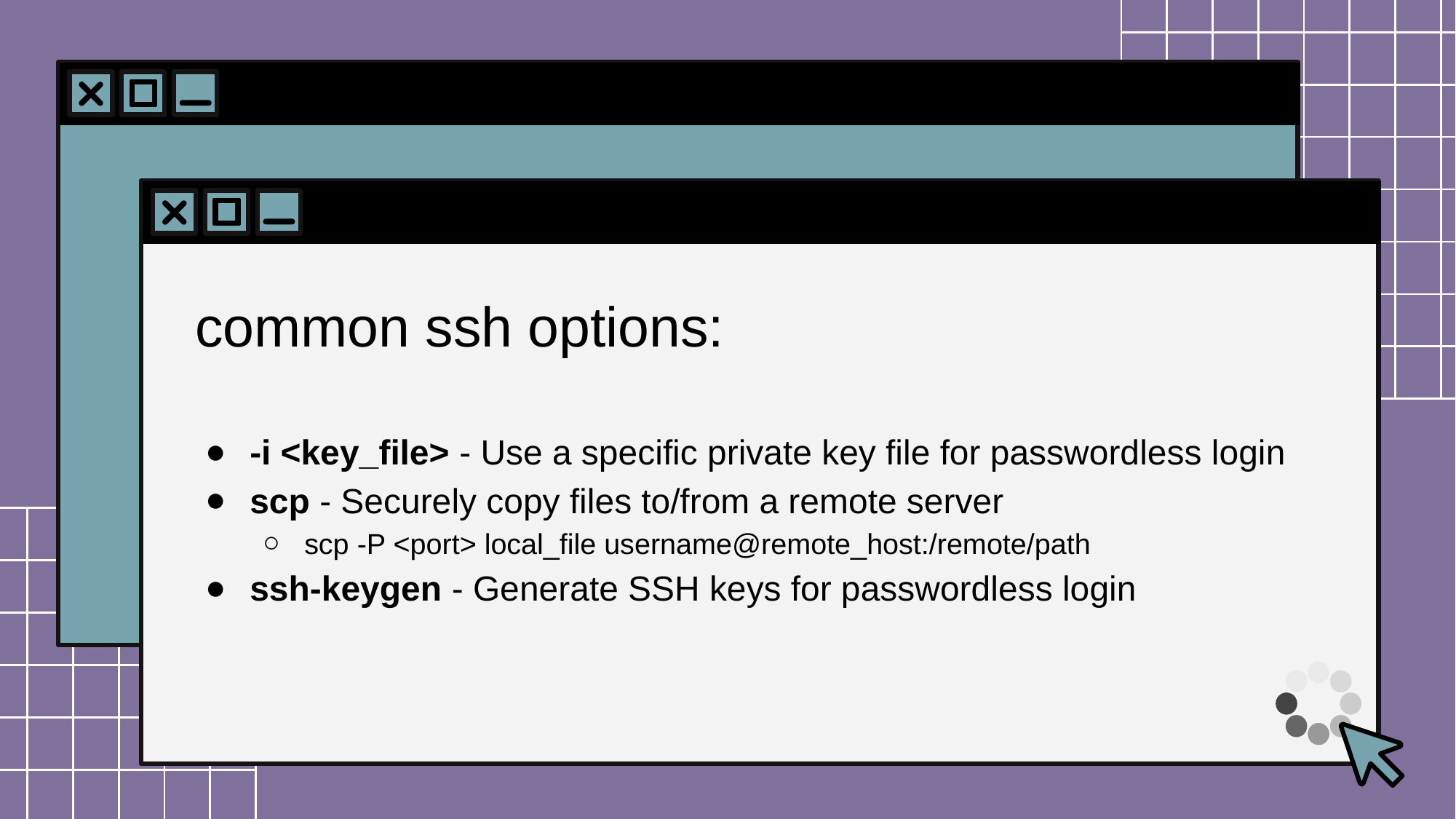

# common ssh options:
-i <key_file> - Use a specific private key file for passwordless login
scp - Securely copy files to/from a remote server
scp -P <port> local_file username@remote_host:/remote/path
ssh-keygen - Generate SSH keys for passwordless login